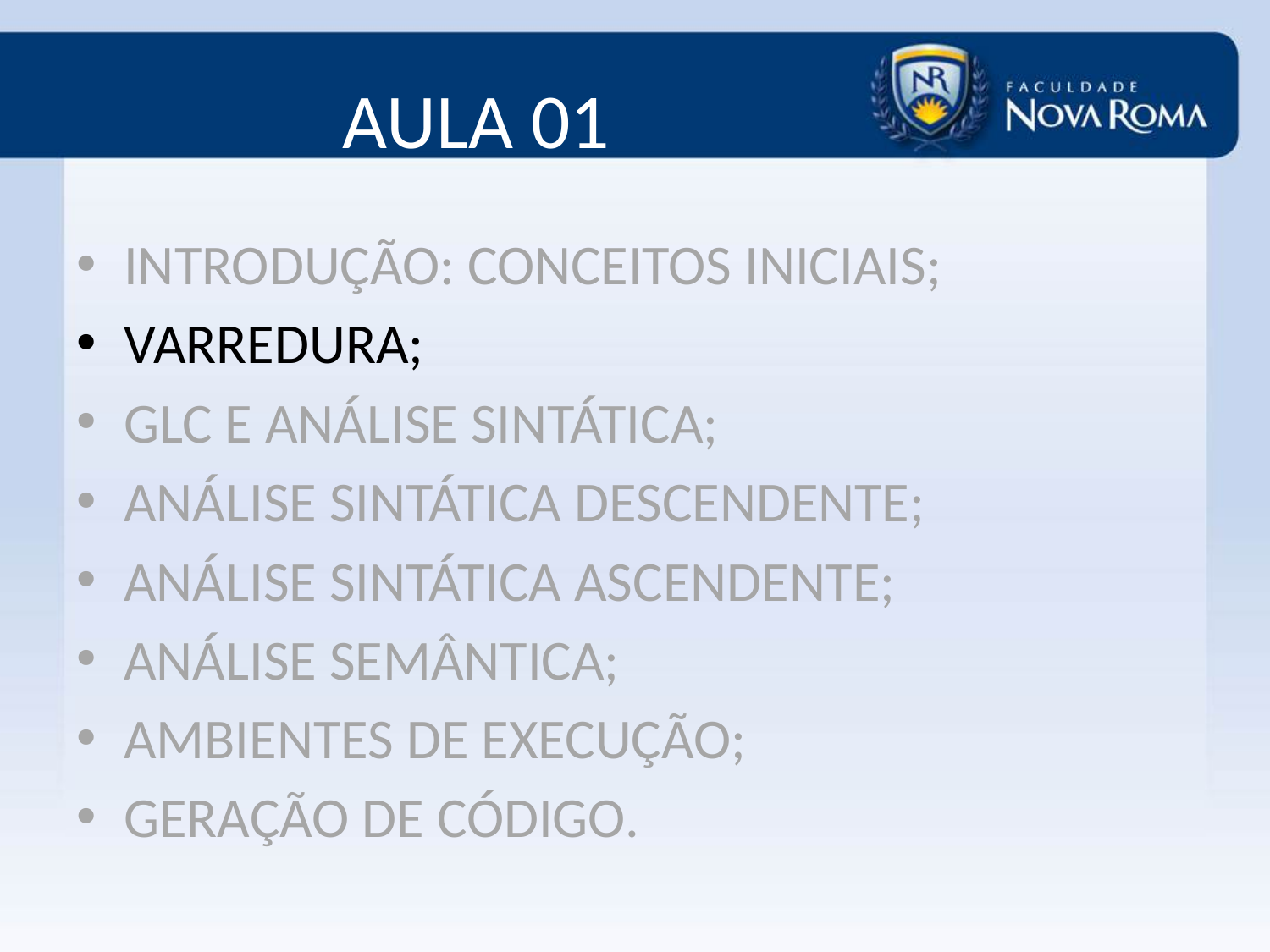

# AULA 01
INTRODUÇÃO: CONCEITOS INICIAIS;
VARREDURA;
GLC E ANÁLISE SINTÁTICA;
ANÁLISE SINTÁTICA DESCENDENTE;
ANÁLISE SINTÁTICA ASCENDENTE;
ANÁLISE SEMÂNTICA;
AMBIENTES DE EXECUÇÃO;
GERAÇÃO DE CÓDIGO.